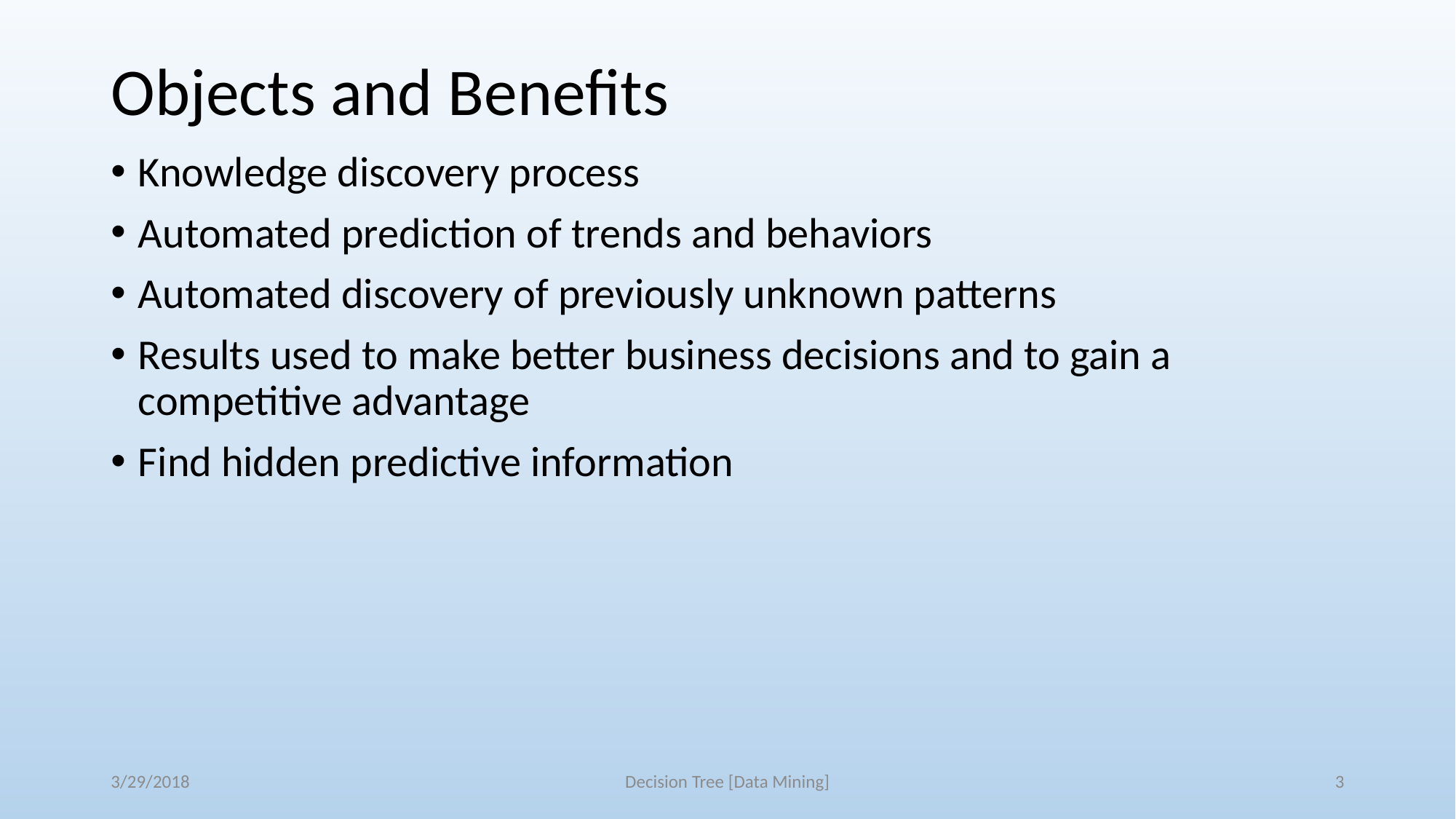

# Objects and Benefits
Knowledge discovery process
Automated prediction of trends and behaviors
Automated discovery of previously unknown patterns
Results used to make better business decisions and to gain a competitive advantage
Find hidden predictive information
3/29/2018
Decision Tree [Data Mining]
3